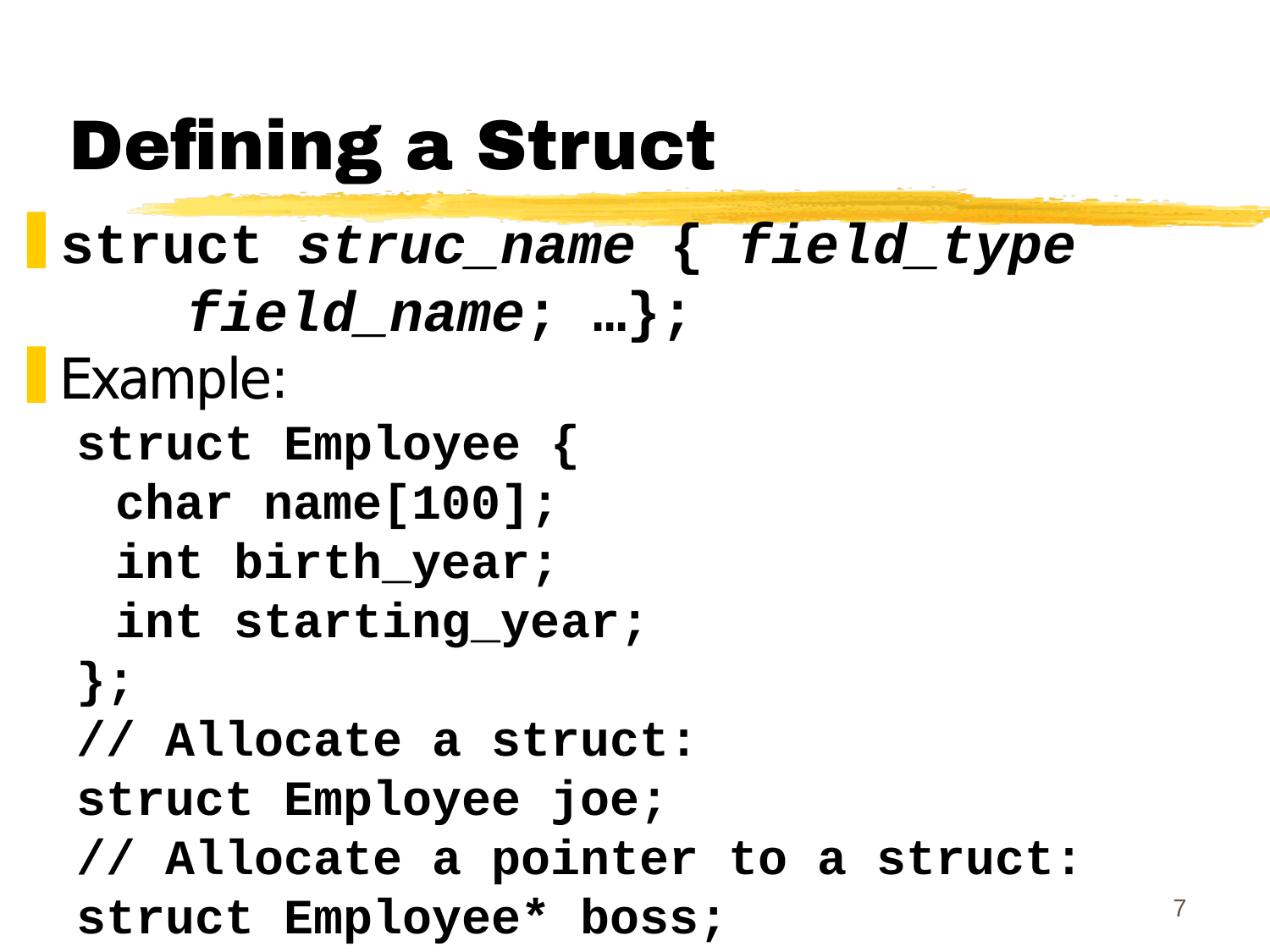

Defining a Struct
struct struc_name { field_type    	field_name; …};
Example:
struct Employee {
	char name[100];
	int birth_year;
	int starting_year;
};
// Allocate a struct:
struct Employee joe;
// Allocate a pointer to a struct:
struct Employee* boss;
7